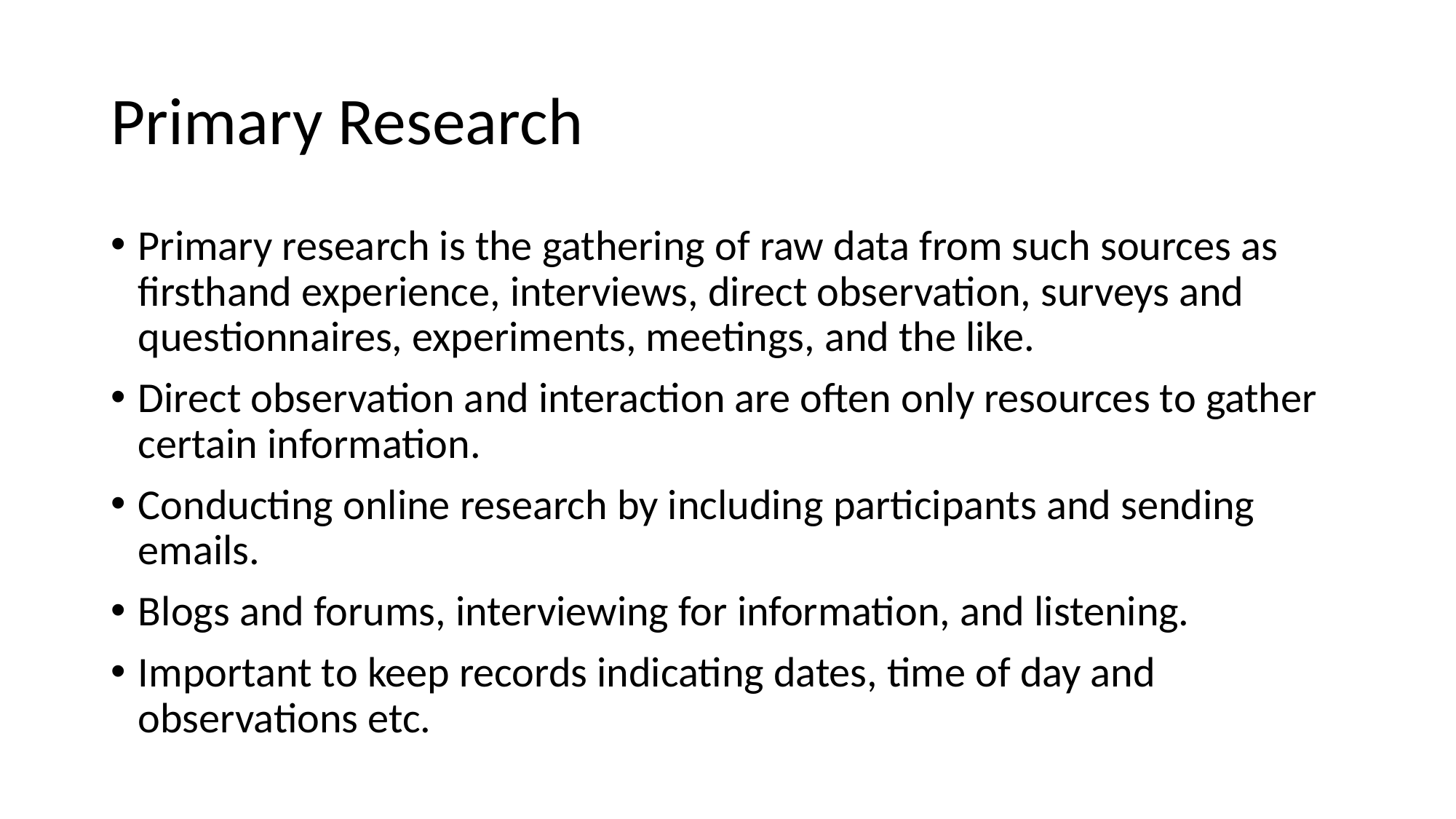

# Primary Research
Primary research is the gathering of raw data from such sources as firsthand experience, interviews, direct observation, surveys and questionnaires, experiments, meetings, and the like.
Direct observation and interaction are often only resources to gather certain information.
Conducting online research by including participants and sending emails.
Blogs and forums, interviewing for information, and listening.
Important to keep records indicating dates, time of day and observations etc.